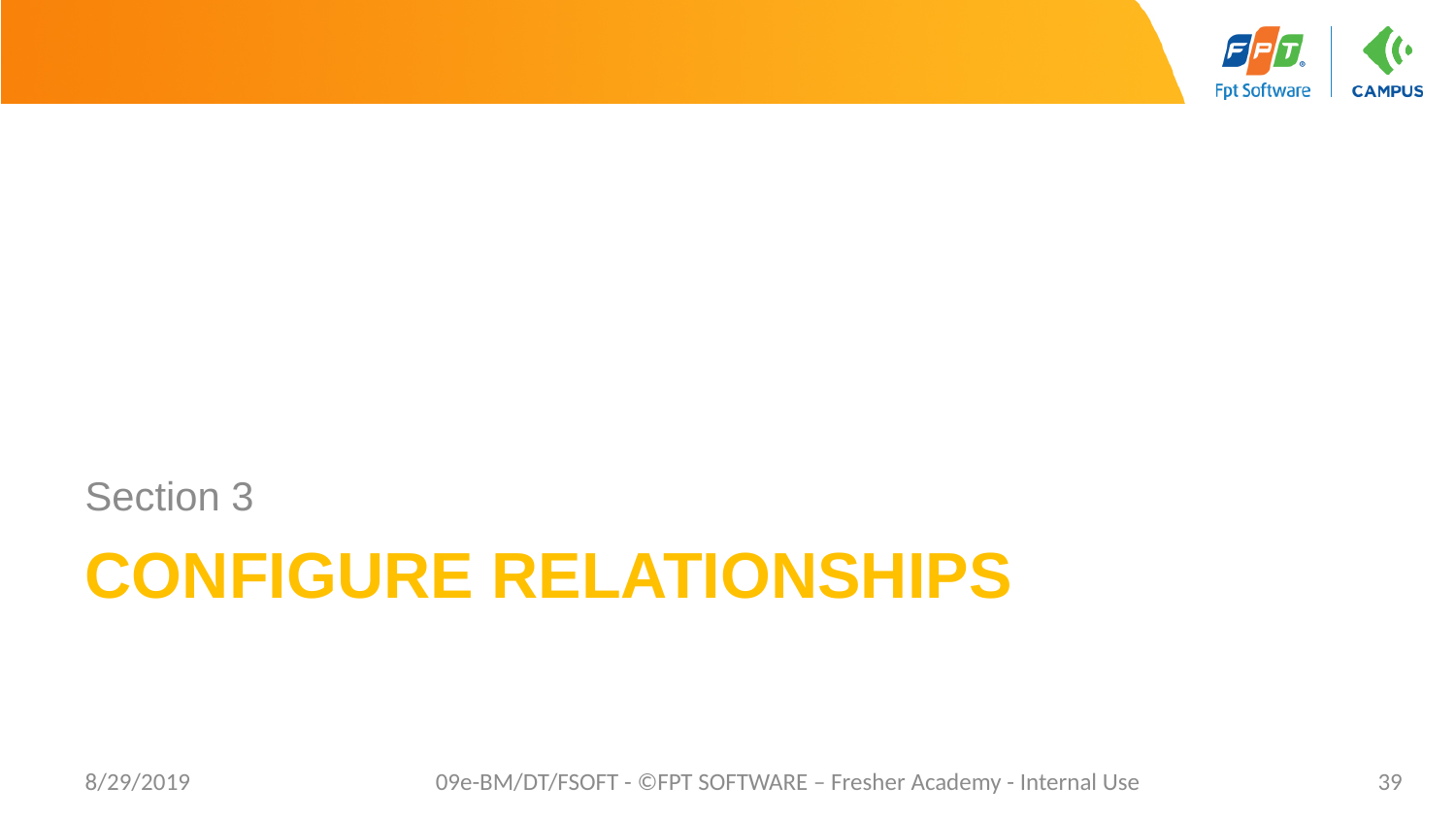

Section 3
# Configure Relationships
8/29/2019
09e-BM/DT/FSOFT - ©FPT SOFTWARE – Fresher Academy - Internal Use
39